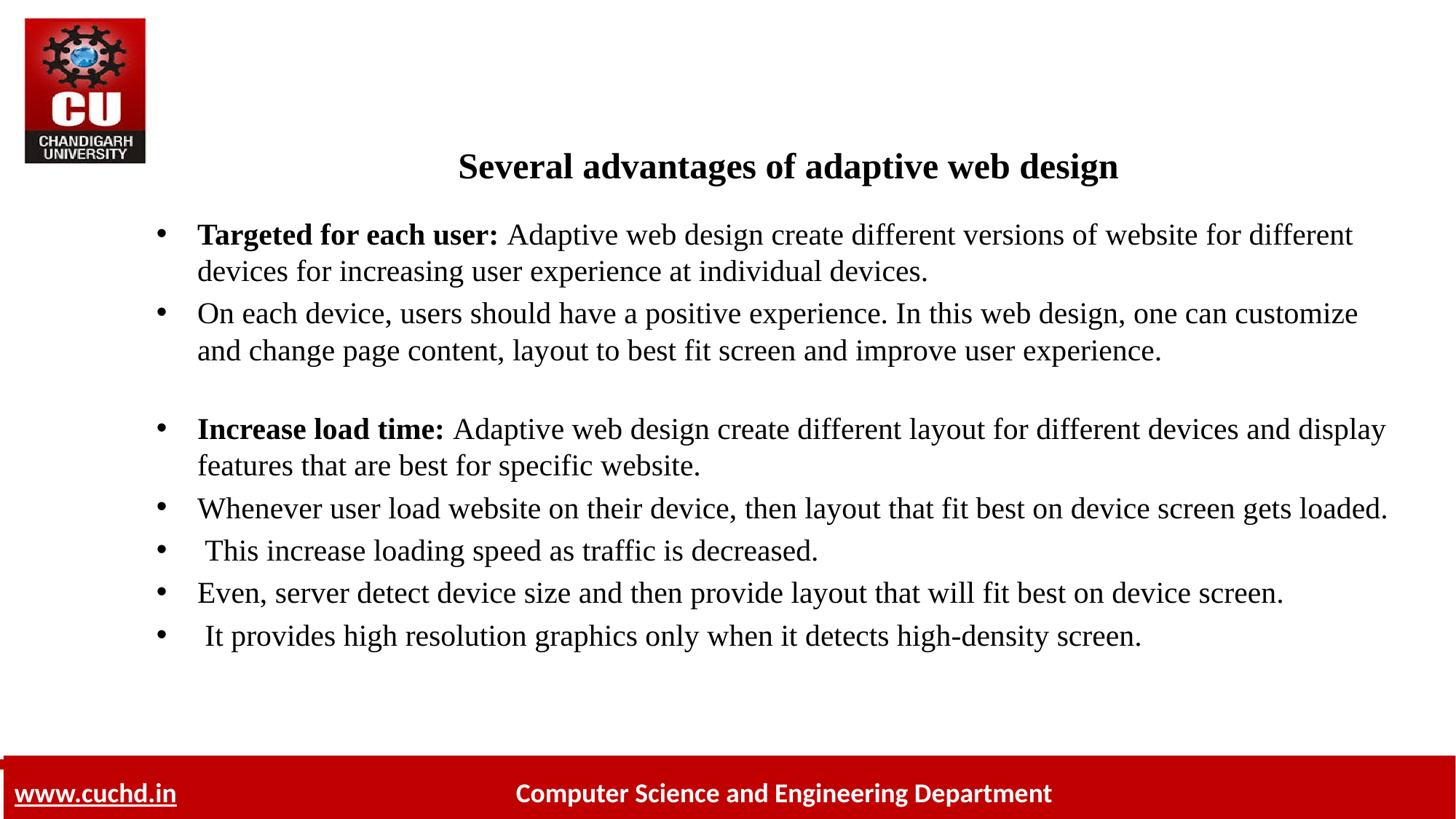

# Several advantages of adaptive web design
Targeted for each user: Adaptive web design create different versions of website for different devices for increasing user experience at individual devices.
On each device, users should have a positive experience. In this web design, one can customize and change page content, layout to best fit screen and improve user experience.
Increase load time: Adaptive web design create different layout for different devices and display features that are best for specific website.
Whenever user load website on their device, then layout that fit best on device screen gets loaded.
 This increase loading speed as traffic is decreased.
Even, server detect device size and then provide layout that will fit best on device screen.
 It provides high resolution graphics only when it detects high-density screen.